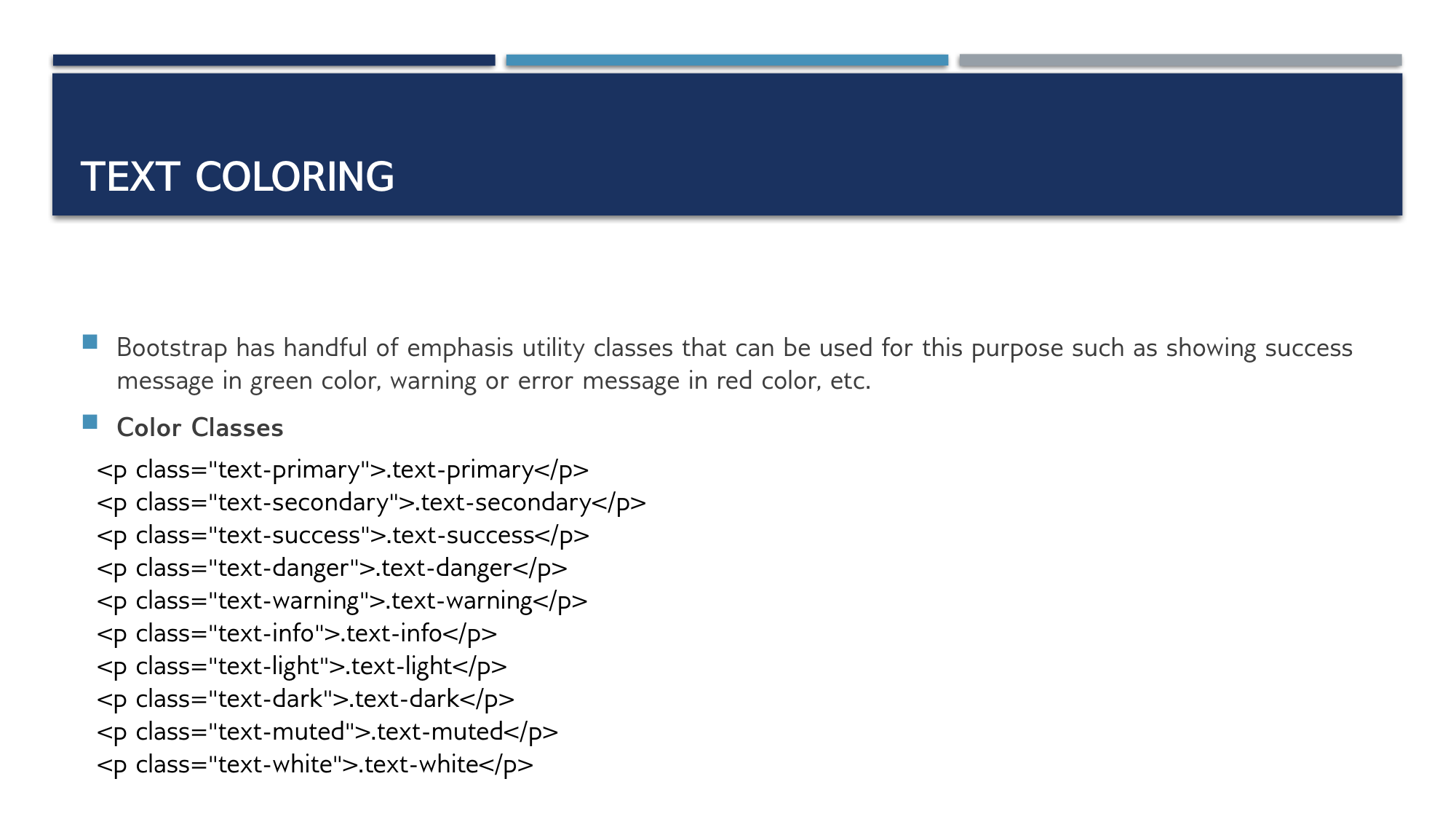

# Text Coloring

Bootstrap has handful of emphasis utility classes that can be used for this purpose such as showing success message in green color, warning or error message in red color, etc.
Color Classes

<p class="text-primary">.text-primary</p>
<p class="text-secondary">.text-secondary</p>
<p class="text-success">.text-success</p>
<p class="text-danger">.text-danger</p>
<p class="text-warning">.text-warning</p>
<p class="text-info">.text-info</p>
<p class="text-light">.text-light</p>
<p class="text-dark">.text-dark</p>
<p class="text-muted">.text-muted</p>
<p class="text-white">.text-white</p>